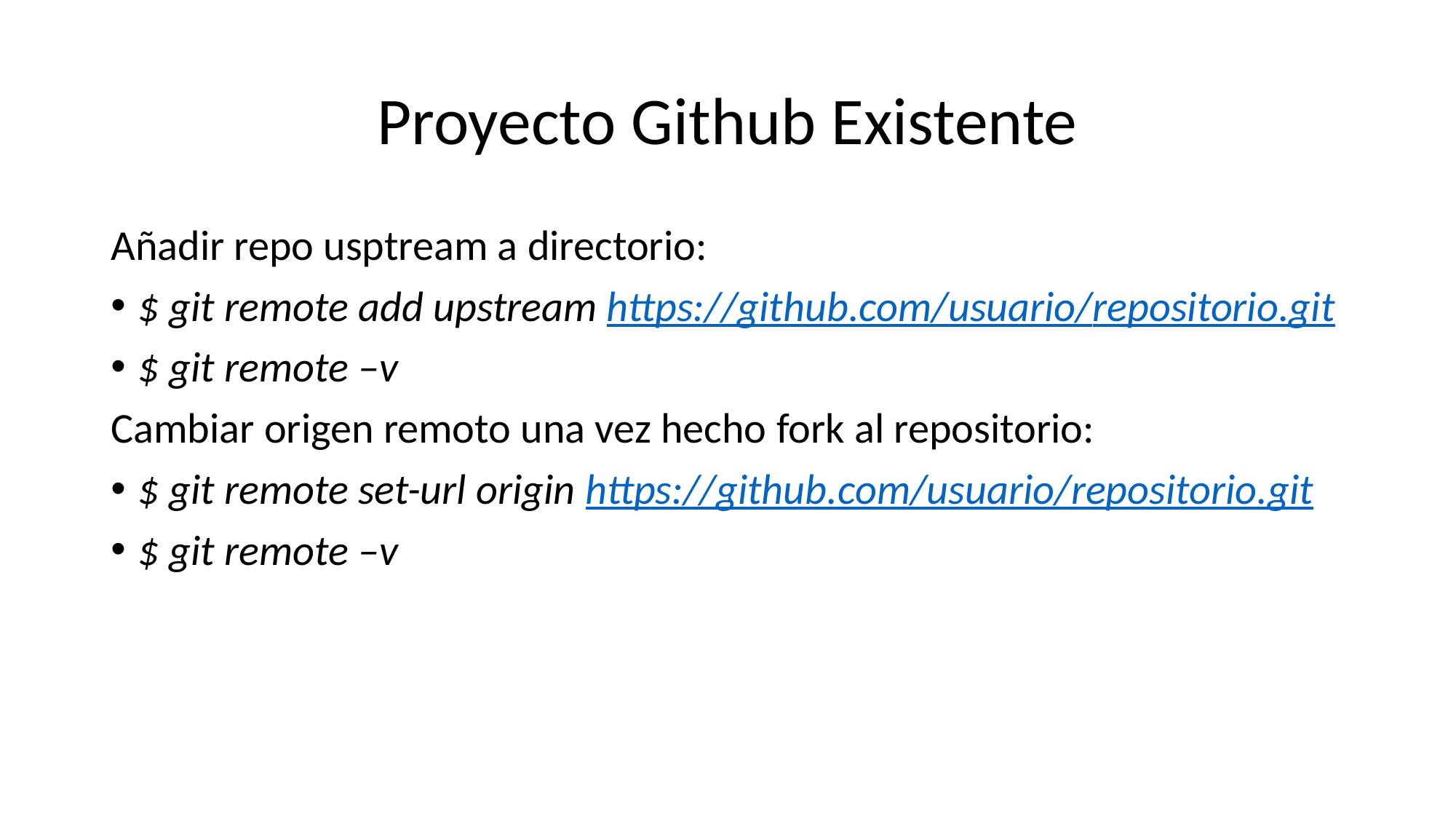

# Proyecto Github Existente
Añadir repo usptream a directorio:
$ git remote add upstream https://github.com/usuario/repositorio.git
$ git remote –v
Cambiar origen remoto una vez hecho fork al repositorio:
$ git remote set-url origin https://github.com/usuario/repositorio.git
$ git remote –v